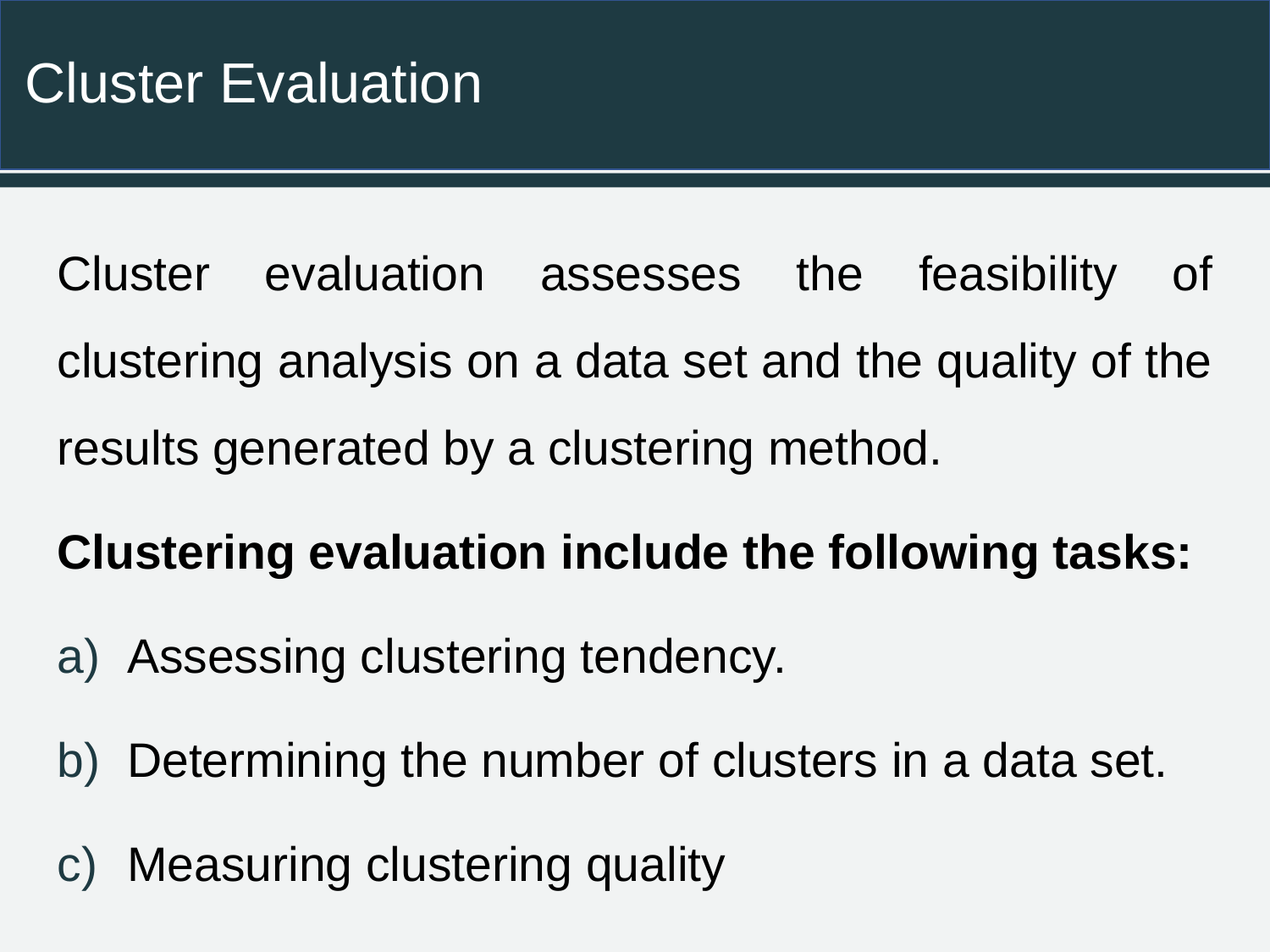

# Cluster Evaluation
Cluster evaluation assesses the feasibility of clustering analysis on a data set and the quality of the results generated by a clustering method.
Clustering evaluation include the following tasks:
Assessing clustering tendency.
Determining the number of clusters in a data set.
Measuring clustering quality